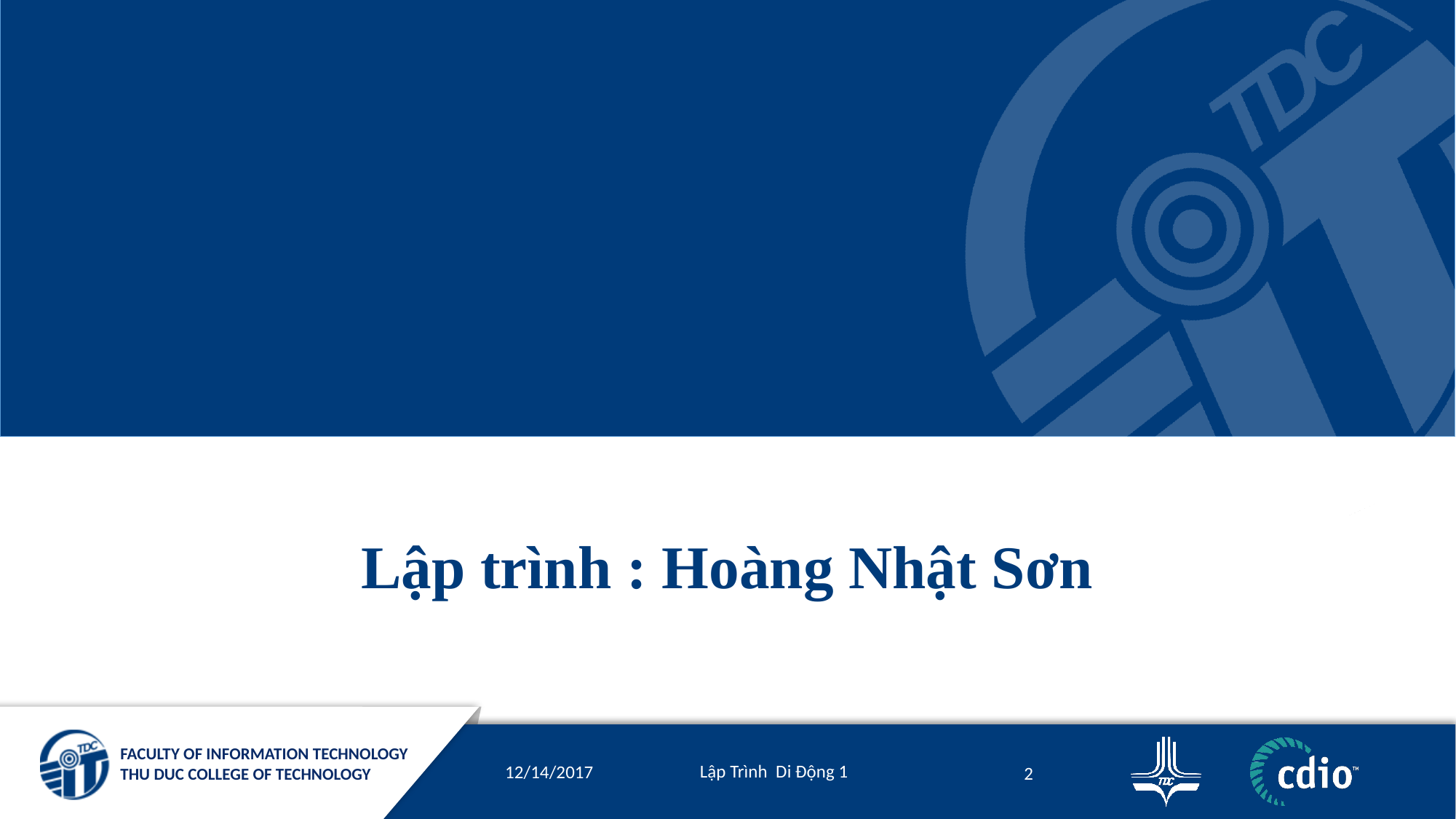

# Lập trình : Hoàng Nhật Sơn